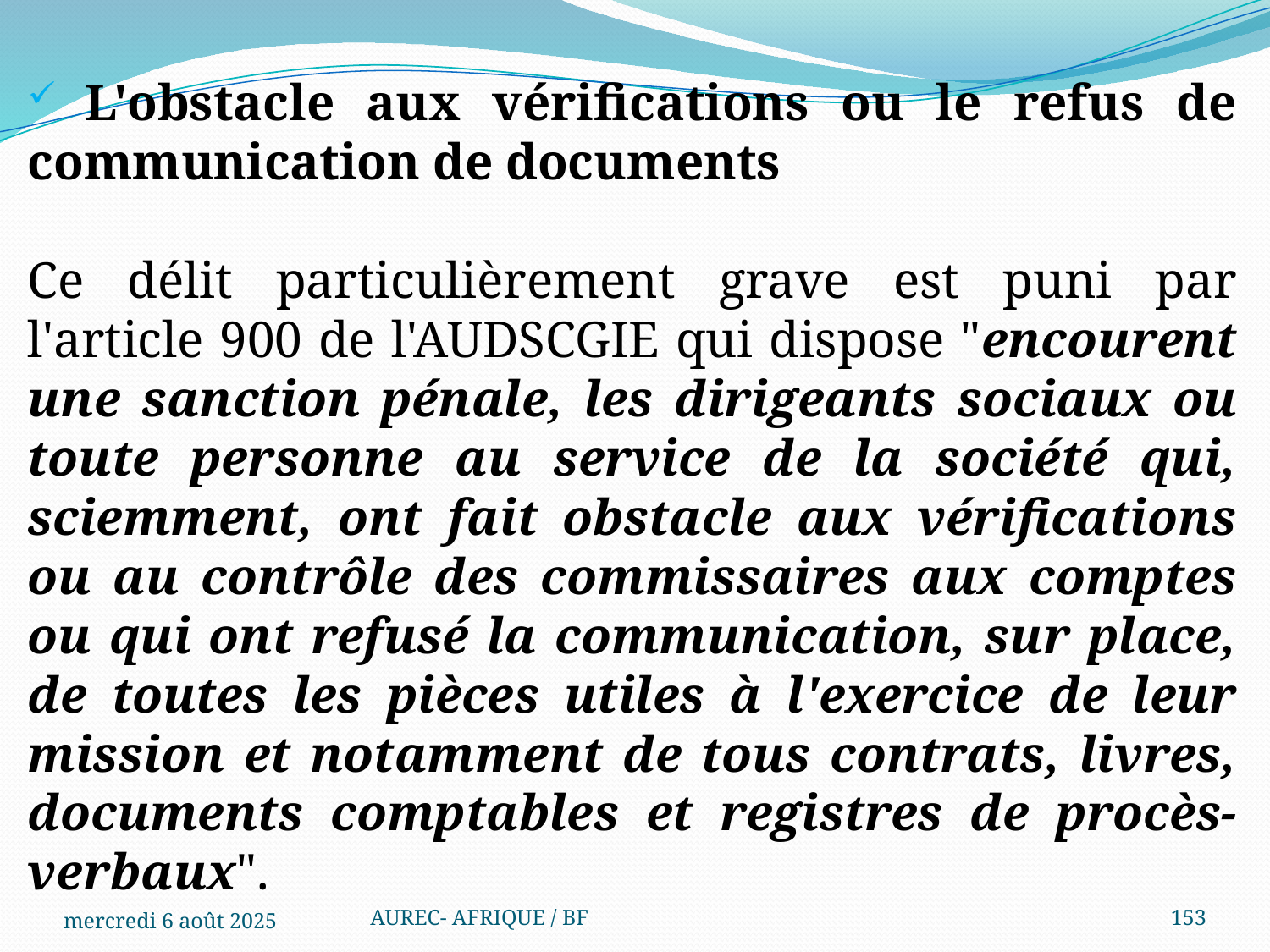

L'obstacle aux vérifications ou le refus de communication de documents

Ce délit particulièrement grave est puni par l'article 900 de l'AUDSCGIE qui dispose "encourent une sanction pénale, les dirigeants sociaux ou toute personne au service de la société qui, sciemment, ont fait obstacle aux vérifications ou au contrôle des commissaires aux comptes ou qui ont refusé la communication, sur place, de toutes les pièces utiles à l'exercice de leur mission et notamment de tous contrats, livres, documents comptables et registres de procès-verbaux".

mercredi 6 août 2025
AUREC- AFRIQUE / BF
153